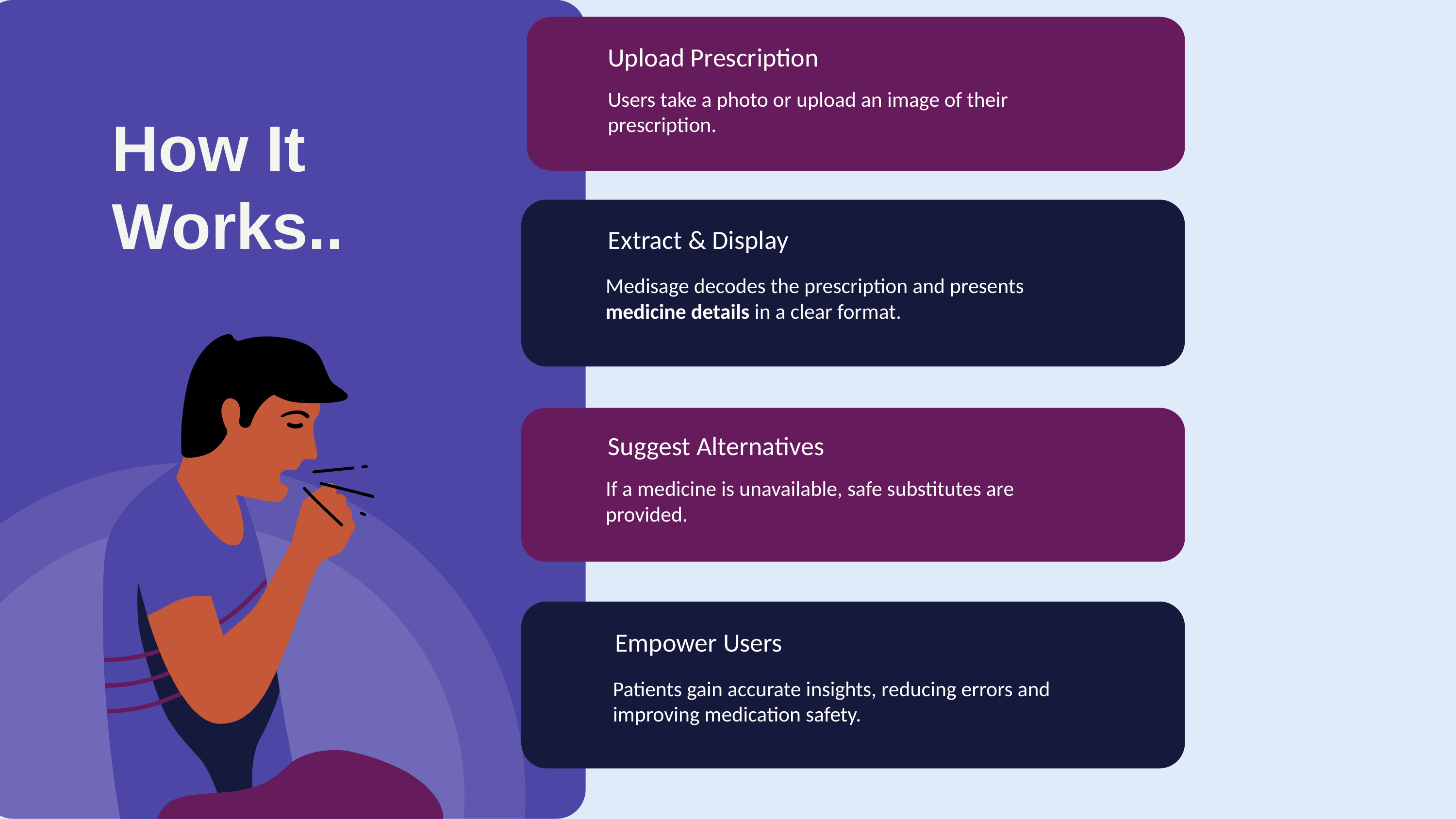

Upload Prescription
Users take a photo or upload an image of their prescription.
How It Works..

Extract & Display
Medisage decodes the prescription and presents medicine details in a clear format.

Suggest Alternatives
If a medicine is unavailable, safe substitutes are provided.

Empower Users
Patients gain accurate insights, reducing errors and improving medication safety.